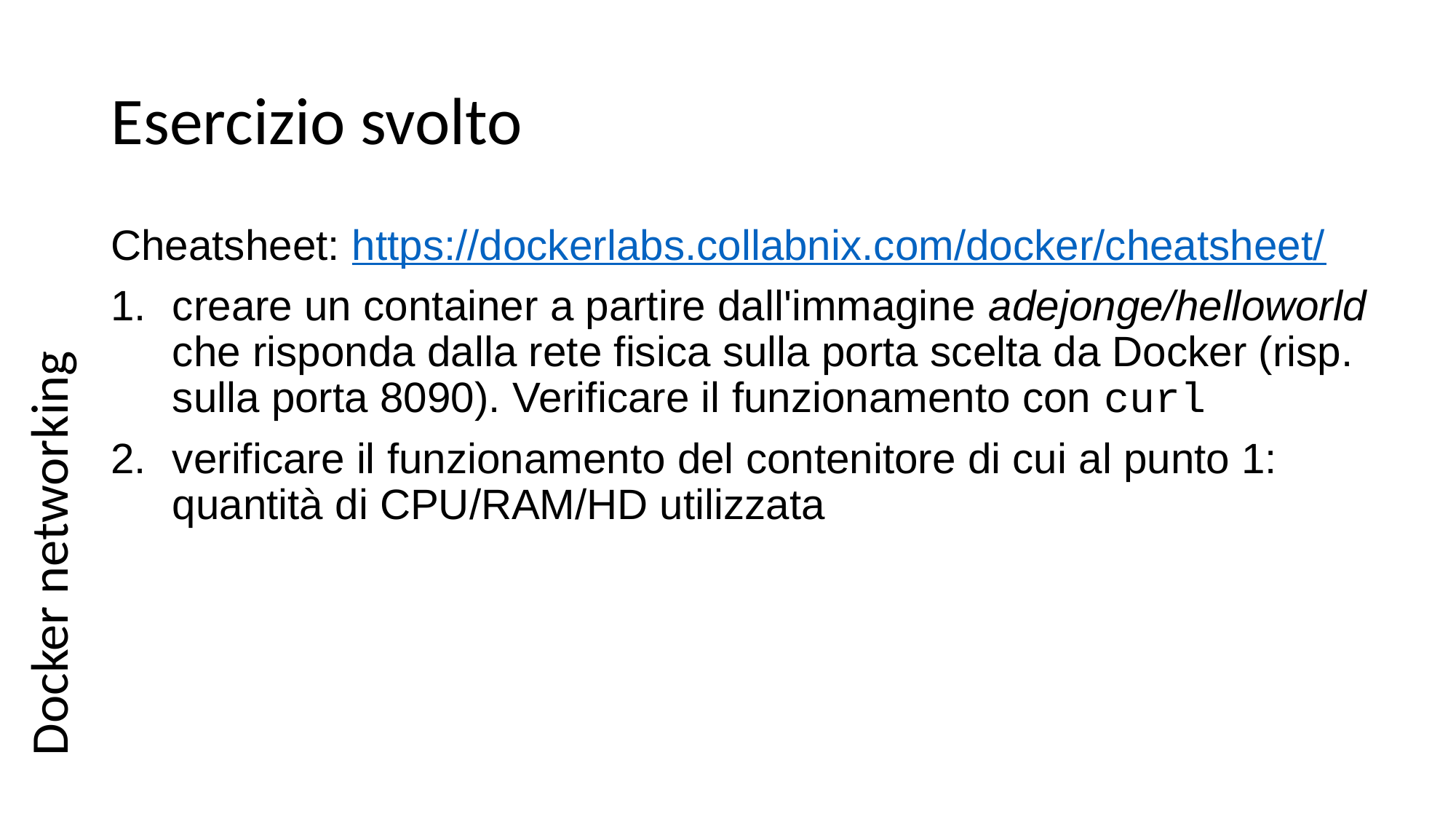

# Esercizio svolto
Docker networking
Cheatsheet: https://dockerlabs.collabnix.com/docker/cheatsheet/
creare un container a partire dall'immagine adejonge/helloworld che risponda dalla rete fisica sulla porta scelta da Docker (risp. sulla porta 8090). Verificare il funzionamento con curl
verificare il funzionamento del contenitore di cui al punto 1: quantità di CPU/RAM/HD utilizzata